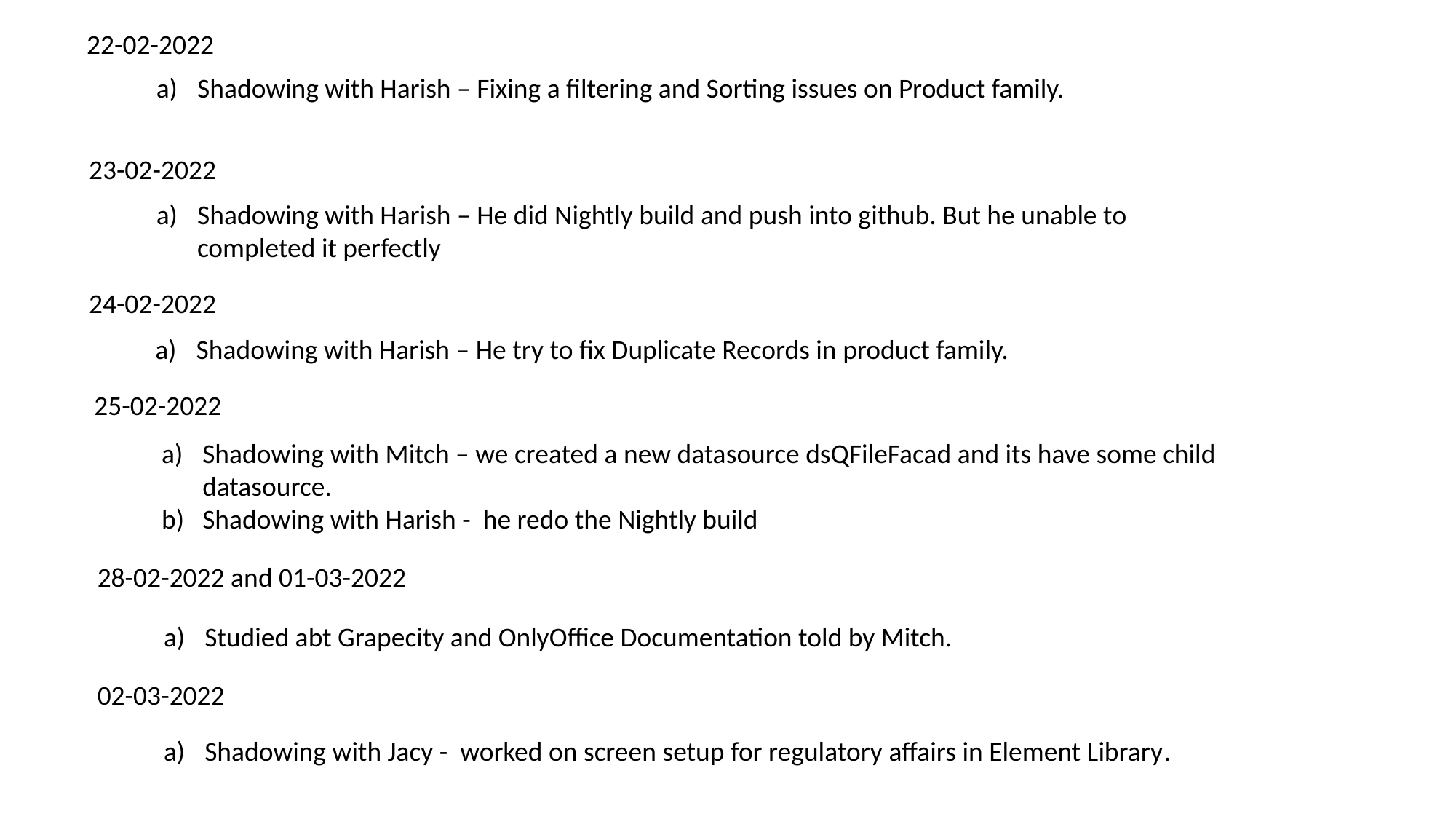

22-02-2022
Shadowing with Harish – Fixing a filtering and Sorting issues on Product family.
23-02-2022
Shadowing with Harish – He did Nightly build and push into github. But he unable to completed it perfectly
24-02-2022
Shadowing with Harish – He try to fix Duplicate Records in product family.
25-02-2022
Shadowing with Mitch – we created a new datasource dsQFileFacad and its have some child datasource.
Shadowing with Harish -  he redo the Nightly build
28-02-2022 and 01-03-2022
Studied abt Grapecity and OnlyOffice Documentation told by Mitch.
02-03-2022
Shadowing with Jacy -  worked on screen setup for regulatory affairs in Element Library.